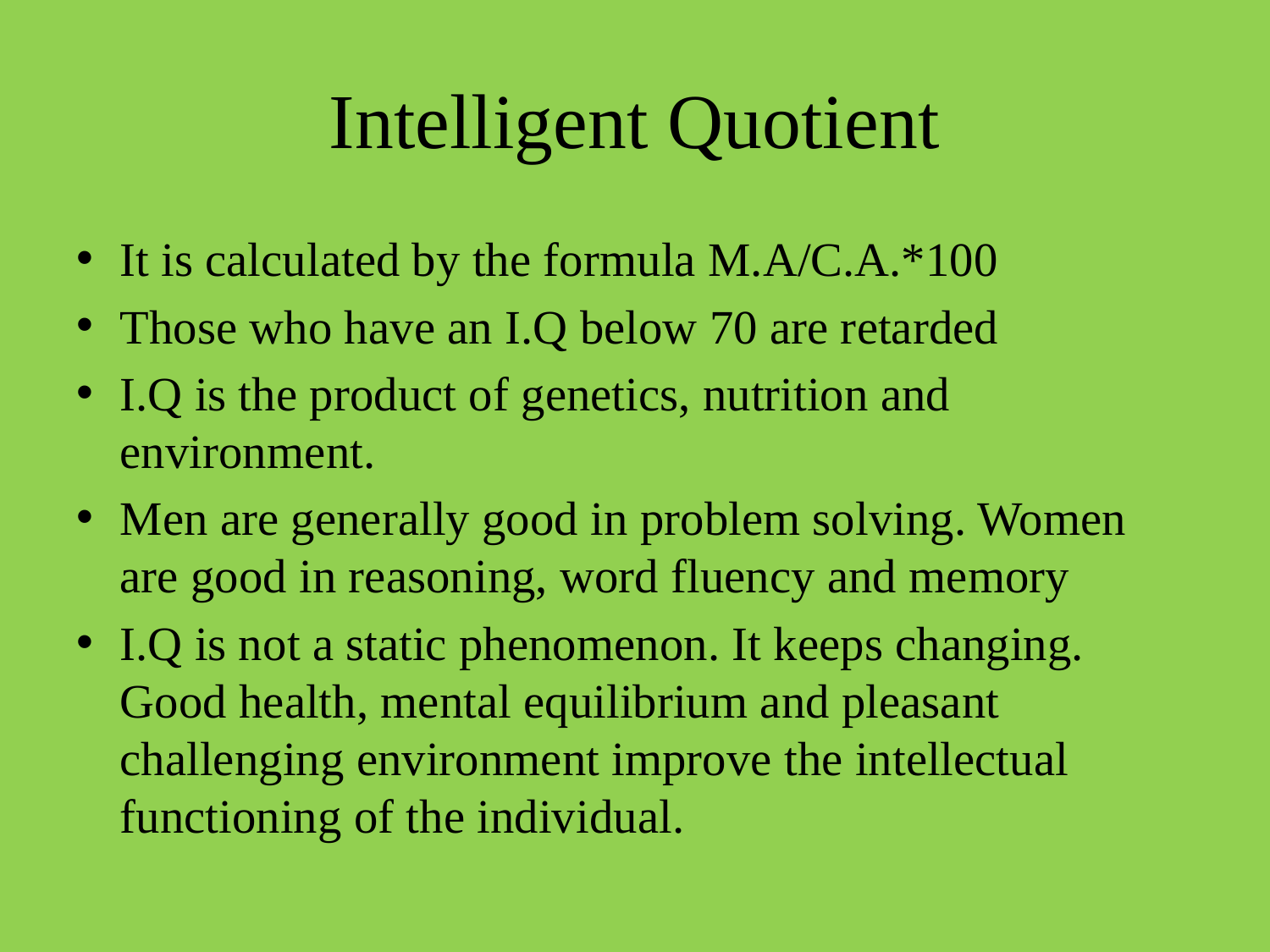

# Intelligent Quotient
It is calculated by the formula M.A/C.A.*100
Those who have an I.Q below 70 are retarded
I.Q is the product of genetics, nutrition and environment.
Men are generally good in problem solving. Women are good in reasoning, word fluency and memory
I.Q is not a static phenomenon. It keeps changing. Good health, mental equilibrium and pleasant challenging environment improve the intellectual functioning of the individual.